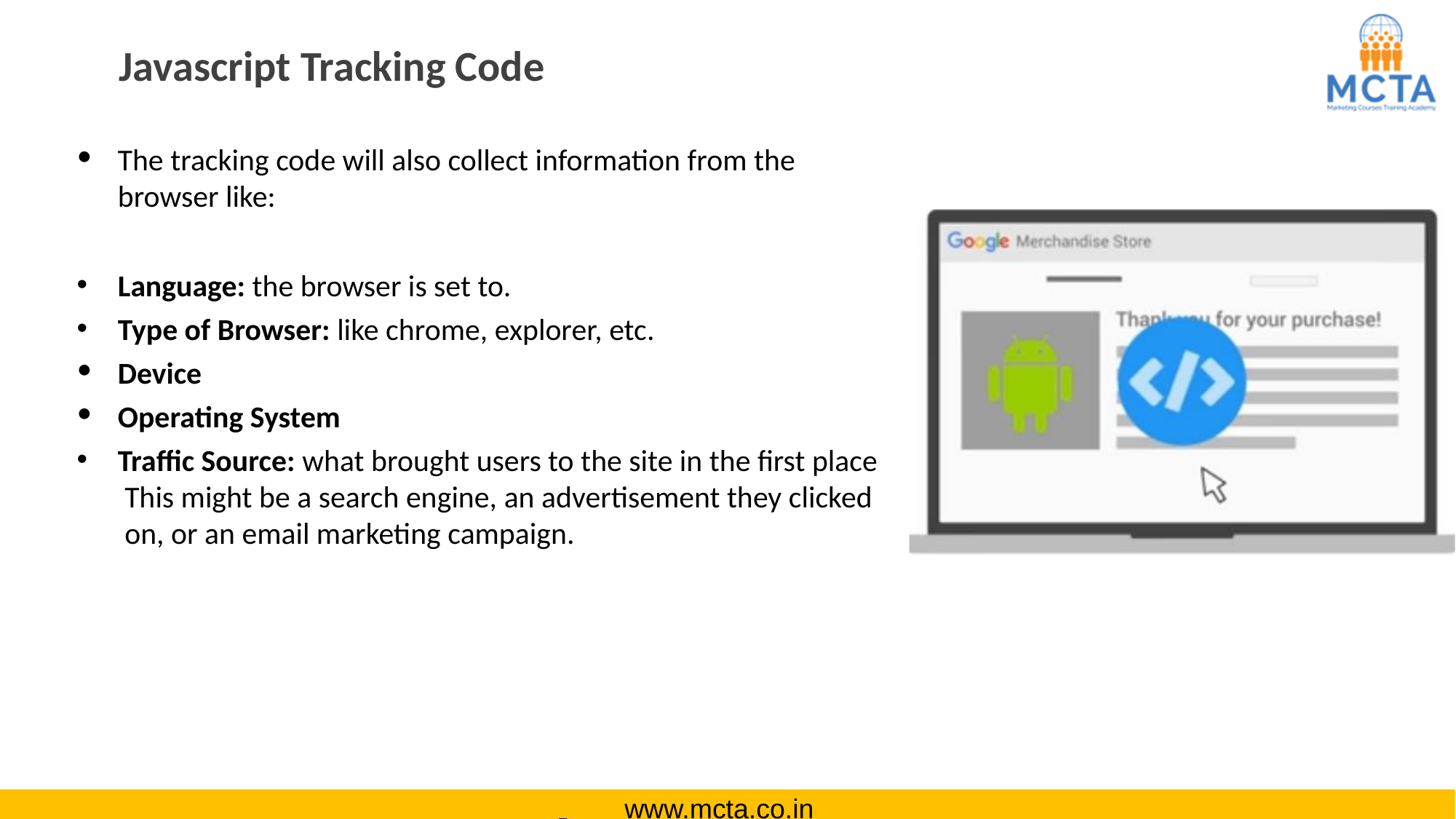

# Javascript Tracking Code
The tracking code will also collect information from the
browser like:

Language: the browser is set to.
Type of Browser: like chrome, explorer, etc.
Device
Operating System
Traffic Source: what brought users to the site in the first place  This might be a search engine, an advertisement they clicked  on, or an email marketing campaign.